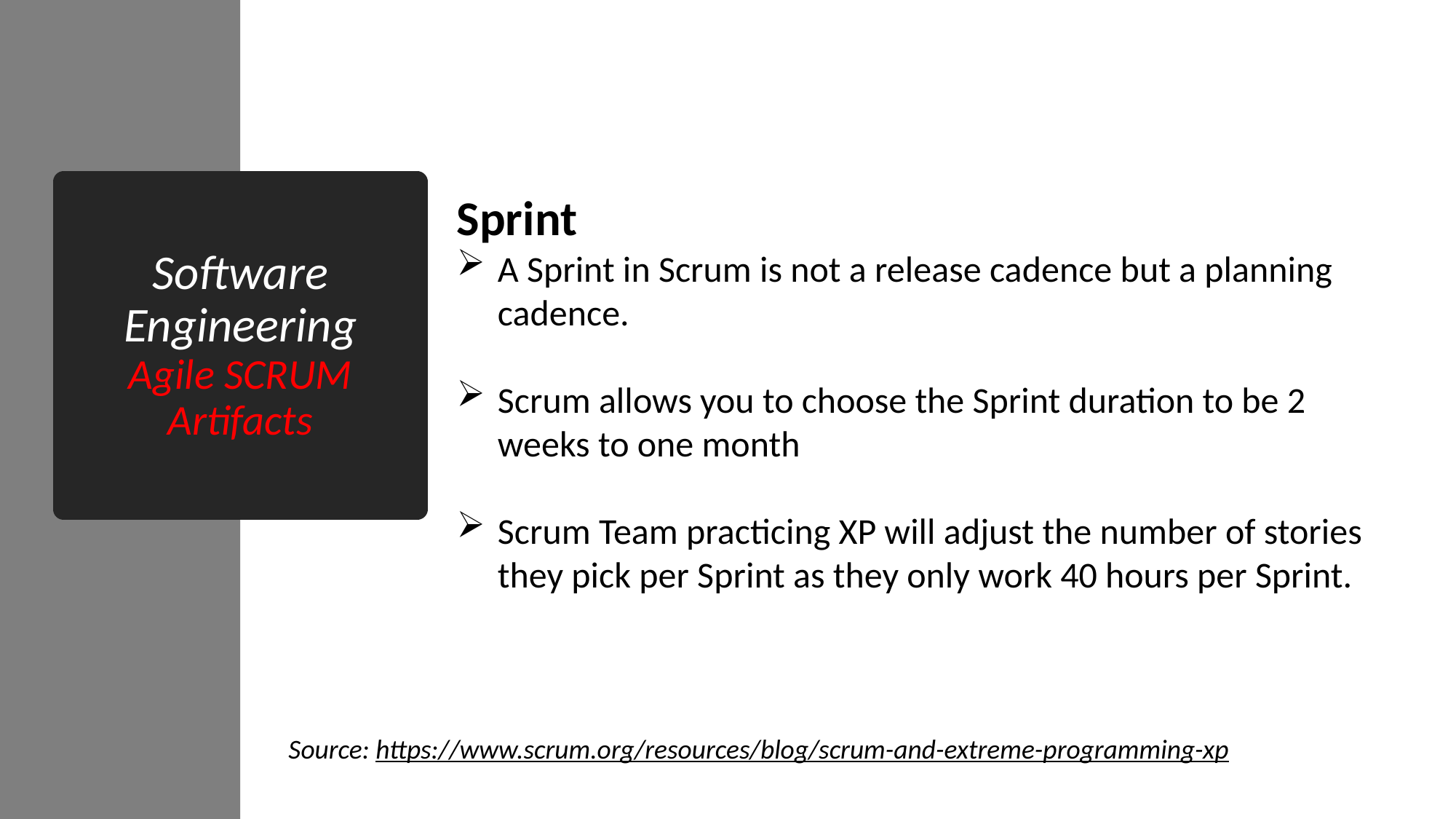

# Software Engineering Agile SCRUM Artifacts
Sprint
A Sprint in Scrum is not a release cadence but a planning cadence.

Scrum allows you to choose the Sprint duration to be 2 weeks to one month

Scrum Team practicing XP will adjust the number of stories they pick per Sprint as they only work 40 hours per Sprint.

Source: https://www.scrum.org/resources/blog/scrum-and-extreme-programming-xp